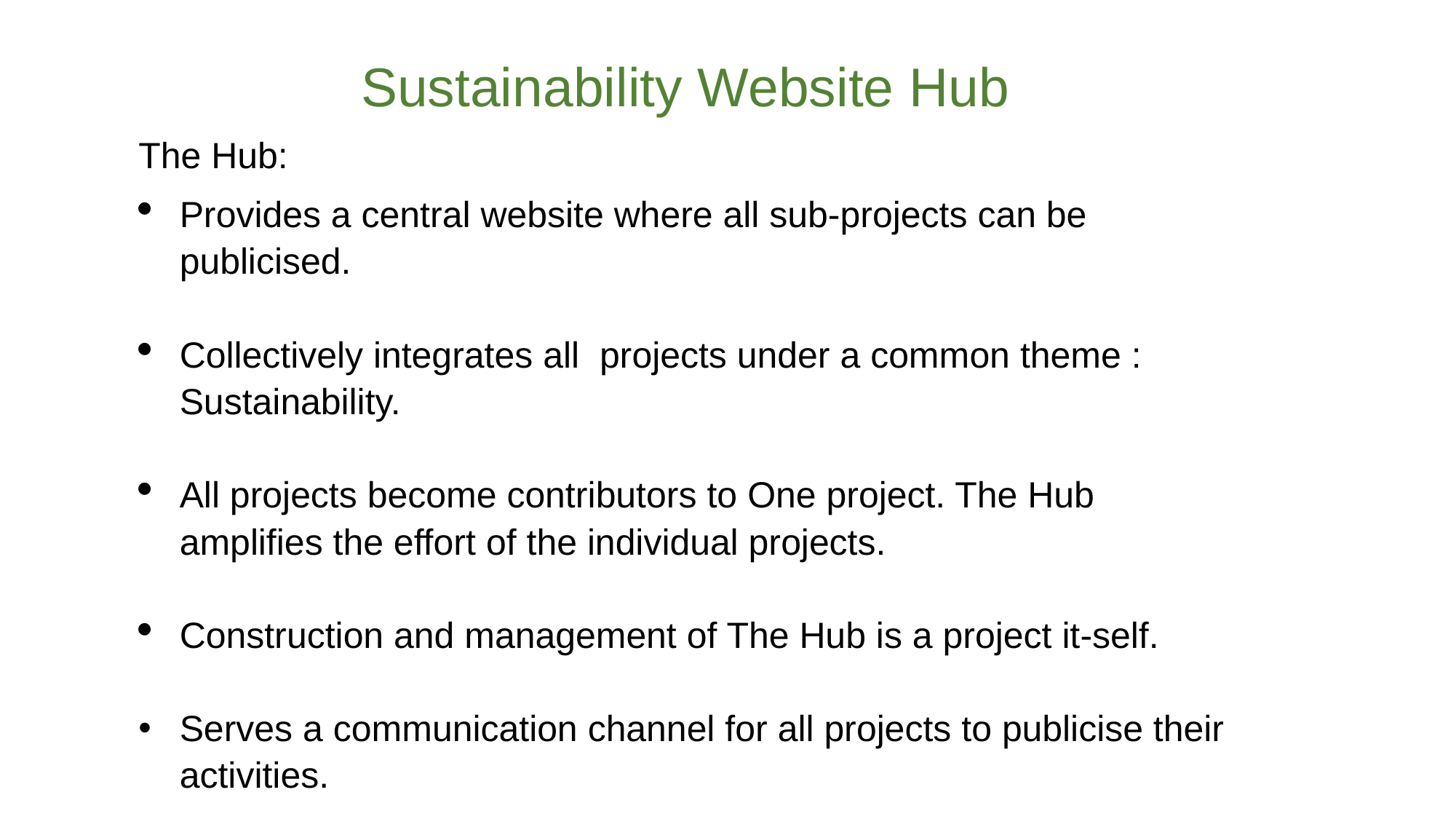

Sustainability Website Hub
The Hub:
Provides a central website where all sub-projects can be publicised.

Collectively integrates all  projects under a common theme : Sustainability.

All projects become contributors to One project. The Hub amplifies the effort of the individual projects.

Construction and management of The Hub is a project it-self.

Serves a communication channel for all projects to publicise their activities.